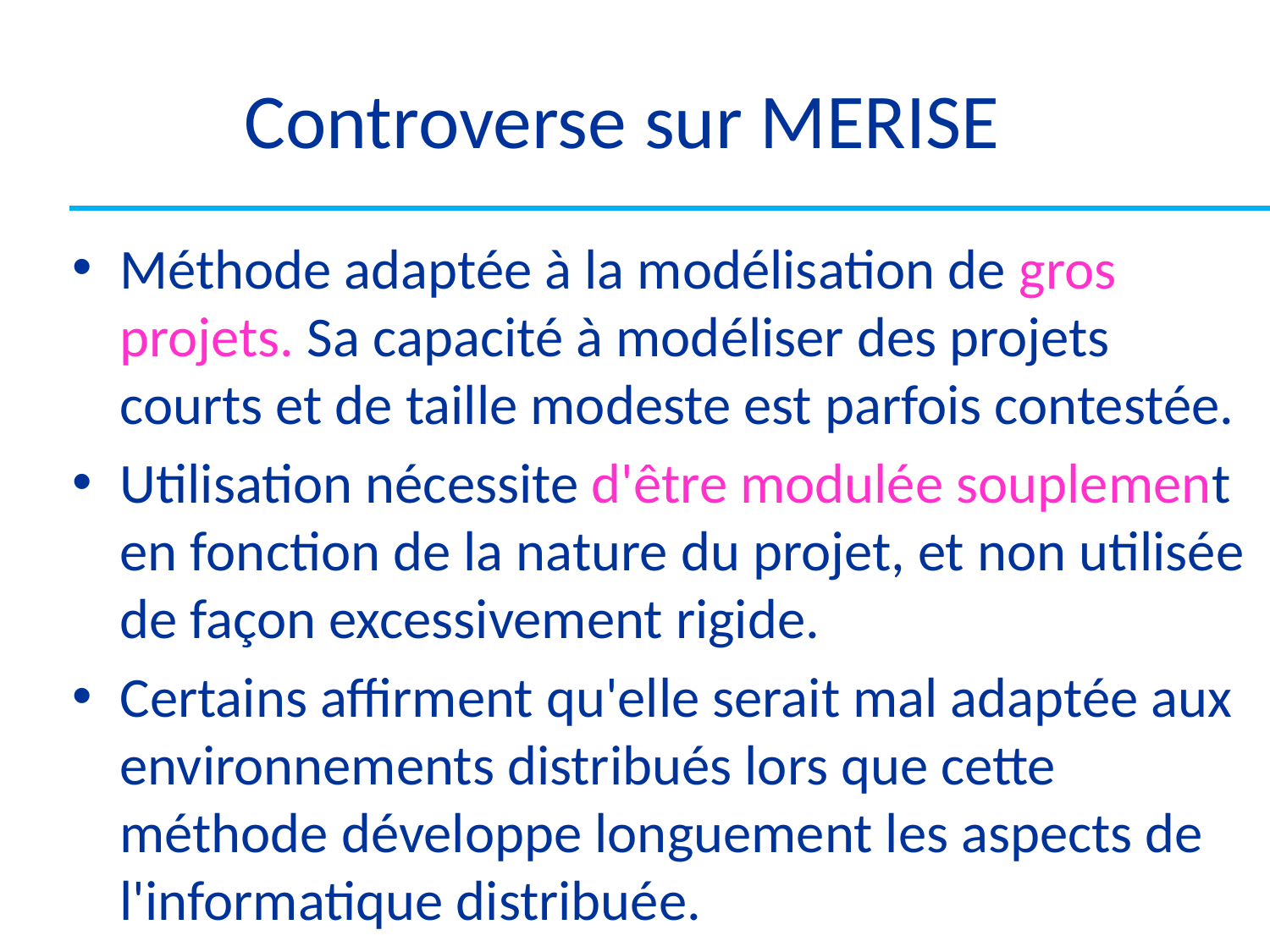

# Controverse sur MERISE
Méthode adaptée à la modélisation de gros projets. Sa capacité à modéliser des projets courts et de taille modeste est parfois contestée.
Utilisation nécessite d'être modulée souplement en fonction de la nature du projet, et non utilisée de façon excessivement rigide.
Certains affirment qu'elle serait mal adaptée aux environnements distribués lors que cette méthode développe longuement les aspects de l'informatique distribuée.